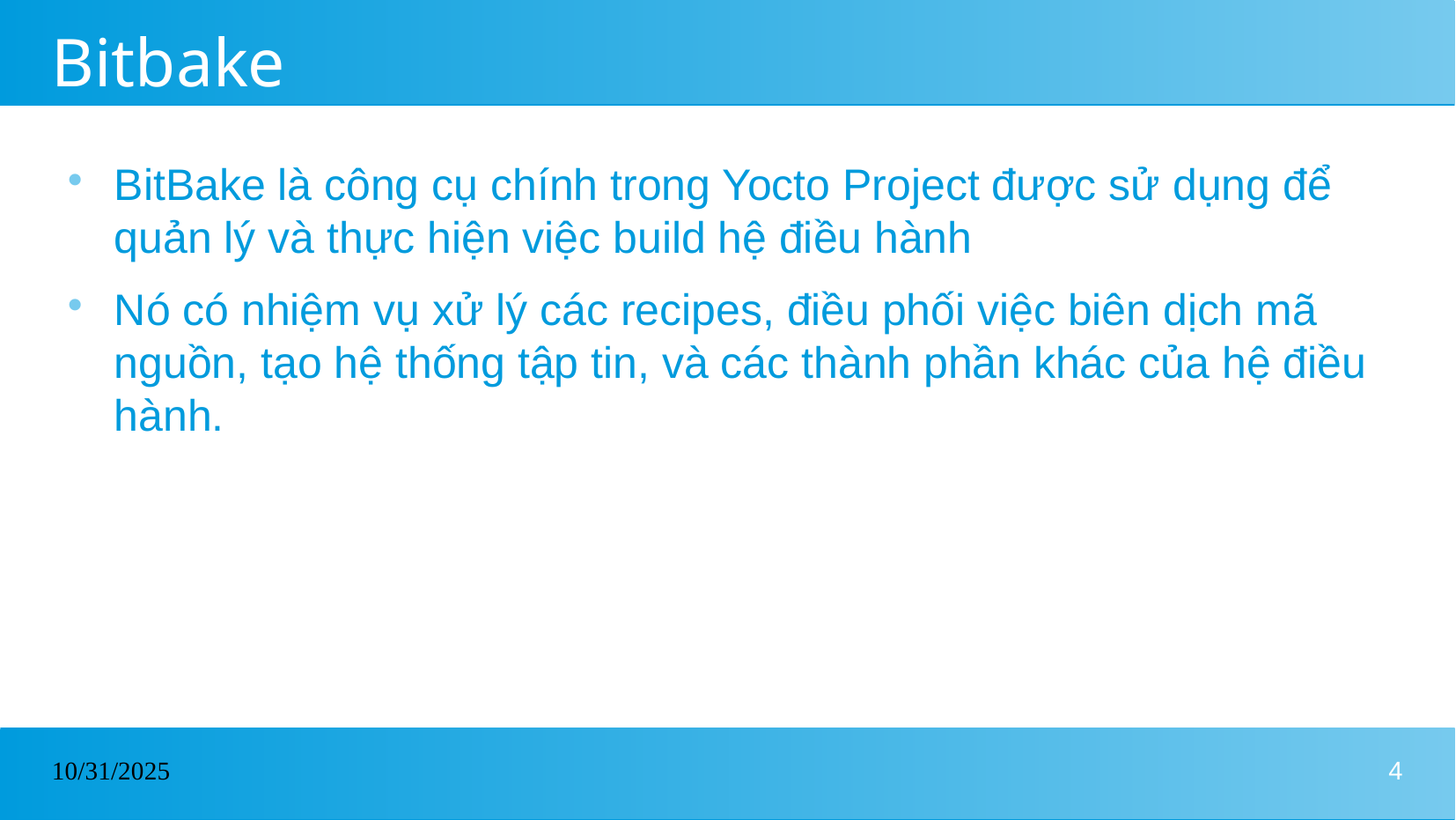

# Bitbake
BitBake là công cụ chính trong Yocto Project được sử dụng để quản lý và thực hiện việc build hệ điều hành
Nó có nhiệm vụ xử lý các recipes, điều phối việc biên dịch mã nguồn, tạo hệ thống tập tin, và các thành phần khác của hệ điều hành.

10/31/2025
4